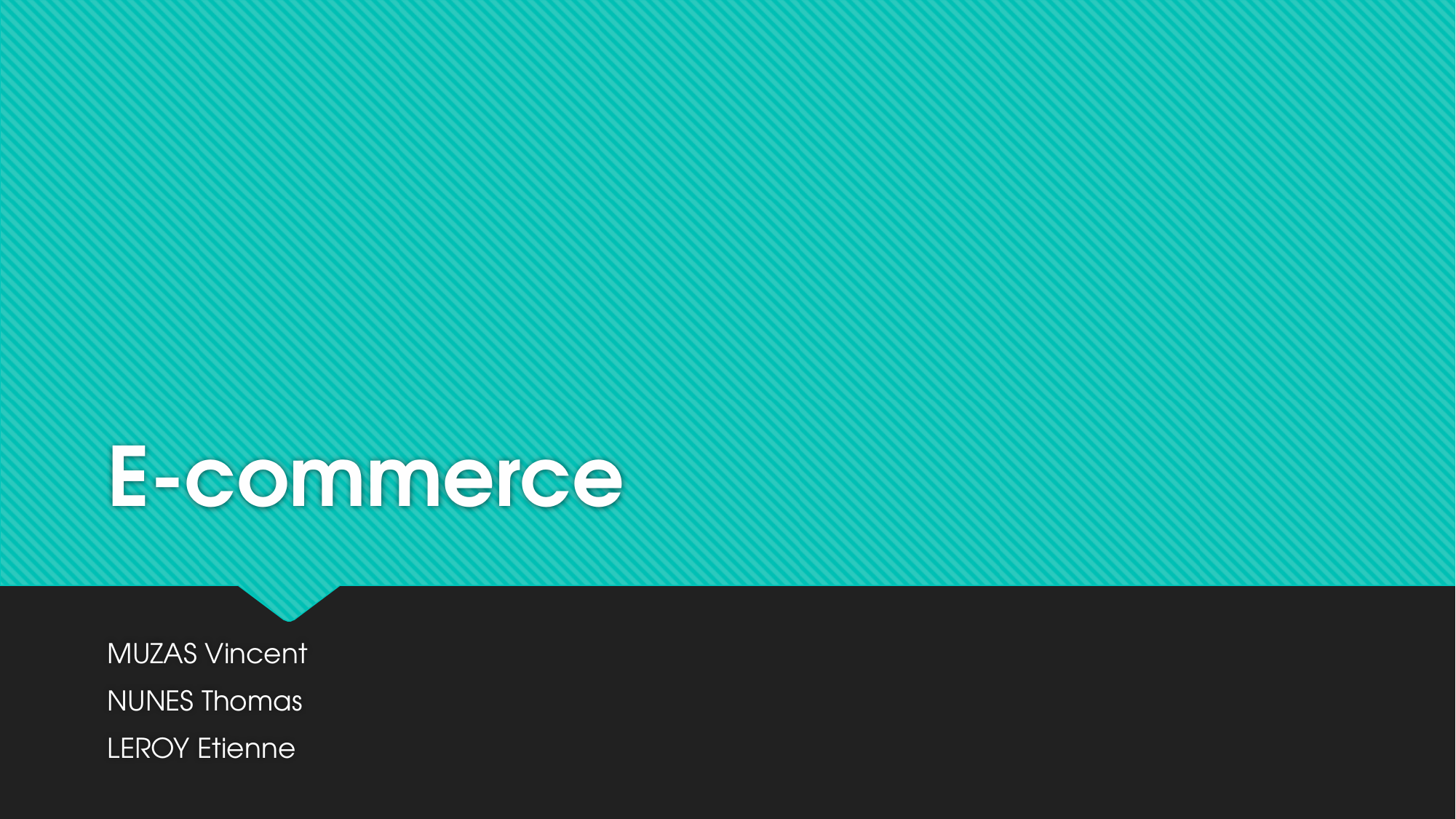

# E-commerce
MUZAS Vincent
NUNES Thomas
LEROY Etienne